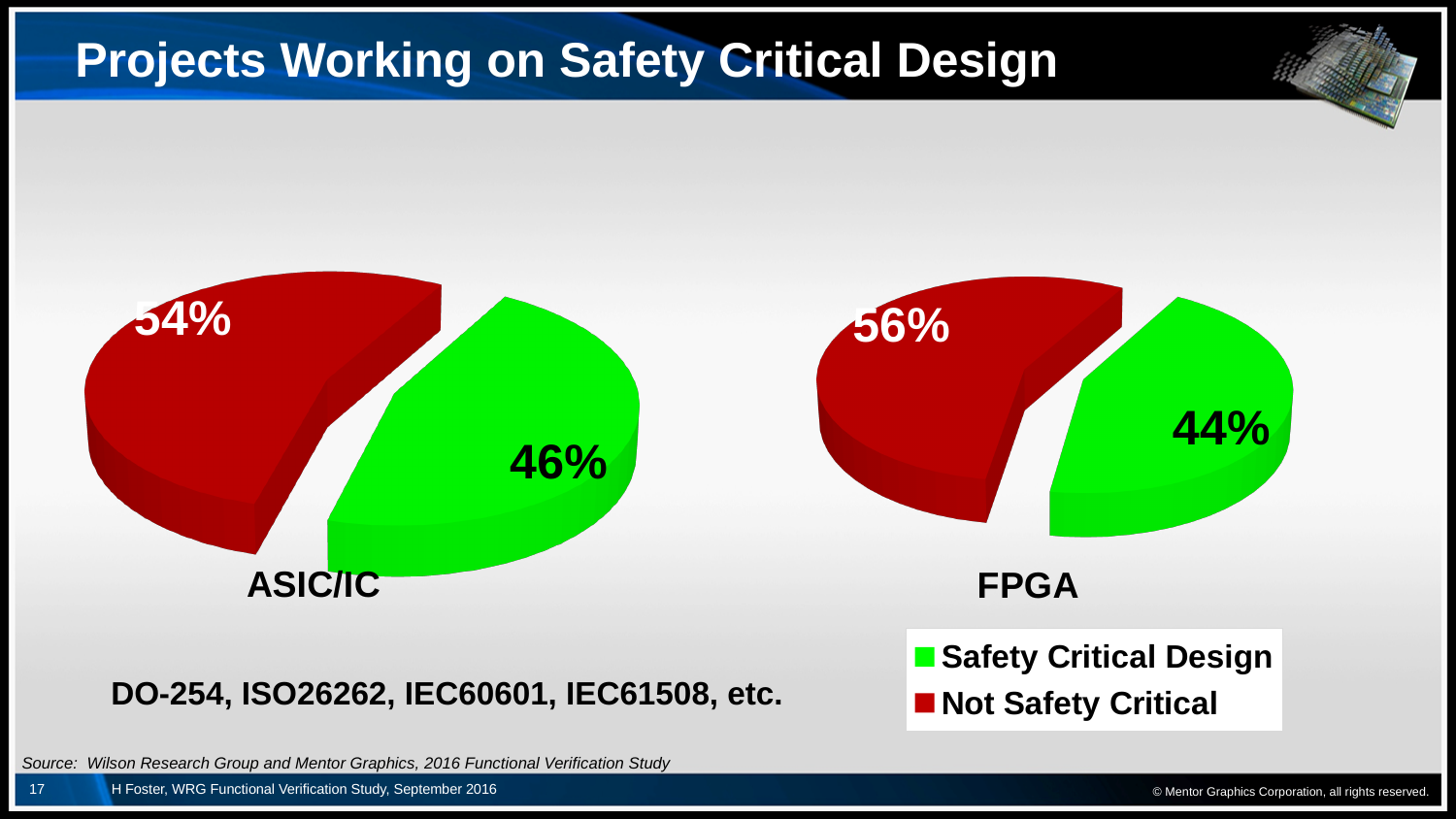

[unsupported chart]

# Projects Working on Safety Critical Design

[unsupported chart]

DO-254, ISO26262, IEC60601, IEC61508, etc.
© Mentor Graphics Corporation, all rights reserved.
Source:  Wilson Research Group and Mentor Graphics, 2016 Functional Verification Study
17
H Foster, WRG Functional Verification Study, September 2016